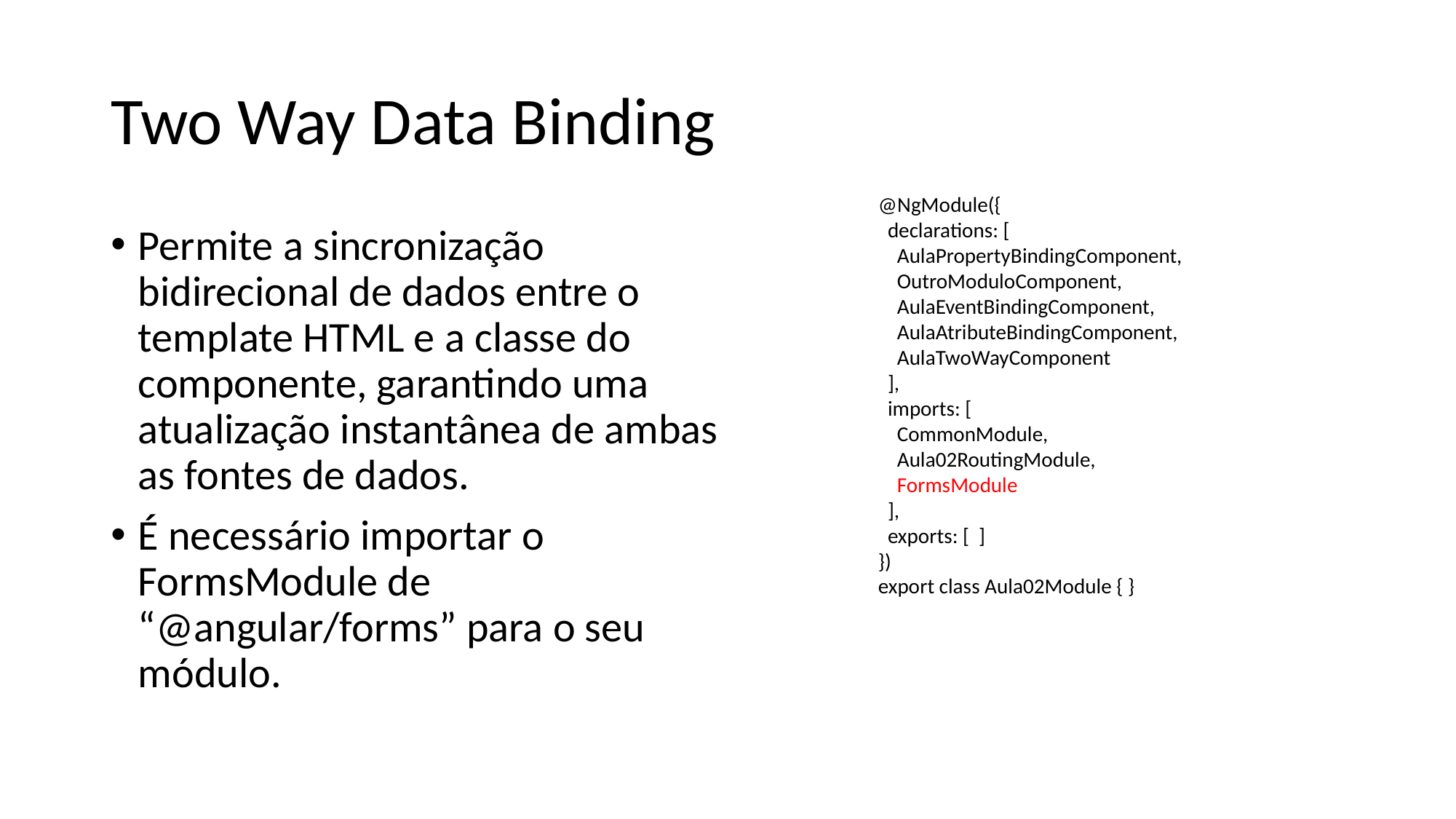

# Two Way Data Binding
@NgModule({
  declarations: [
    AulaPropertyBindingComponent,
    OutroModuloComponent,
    AulaEventBindingComponent,
    AulaAtributeBindingComponent,
    AulaTwoWayComponent
  ],
  imports: [
    CommonModule,
    Aula02RoutingModule,
    FormsModule
  ],
  exports: [  ]
})
export class Aula02Module { }

Permite a sincronização bidirecional de dados entre o template HTML e a classe do componente, garantindo uma atualização instantânea de ambas as fontes de dados.
É necessário importar o FormsModule de “@angular/forms” para o seu módulo.